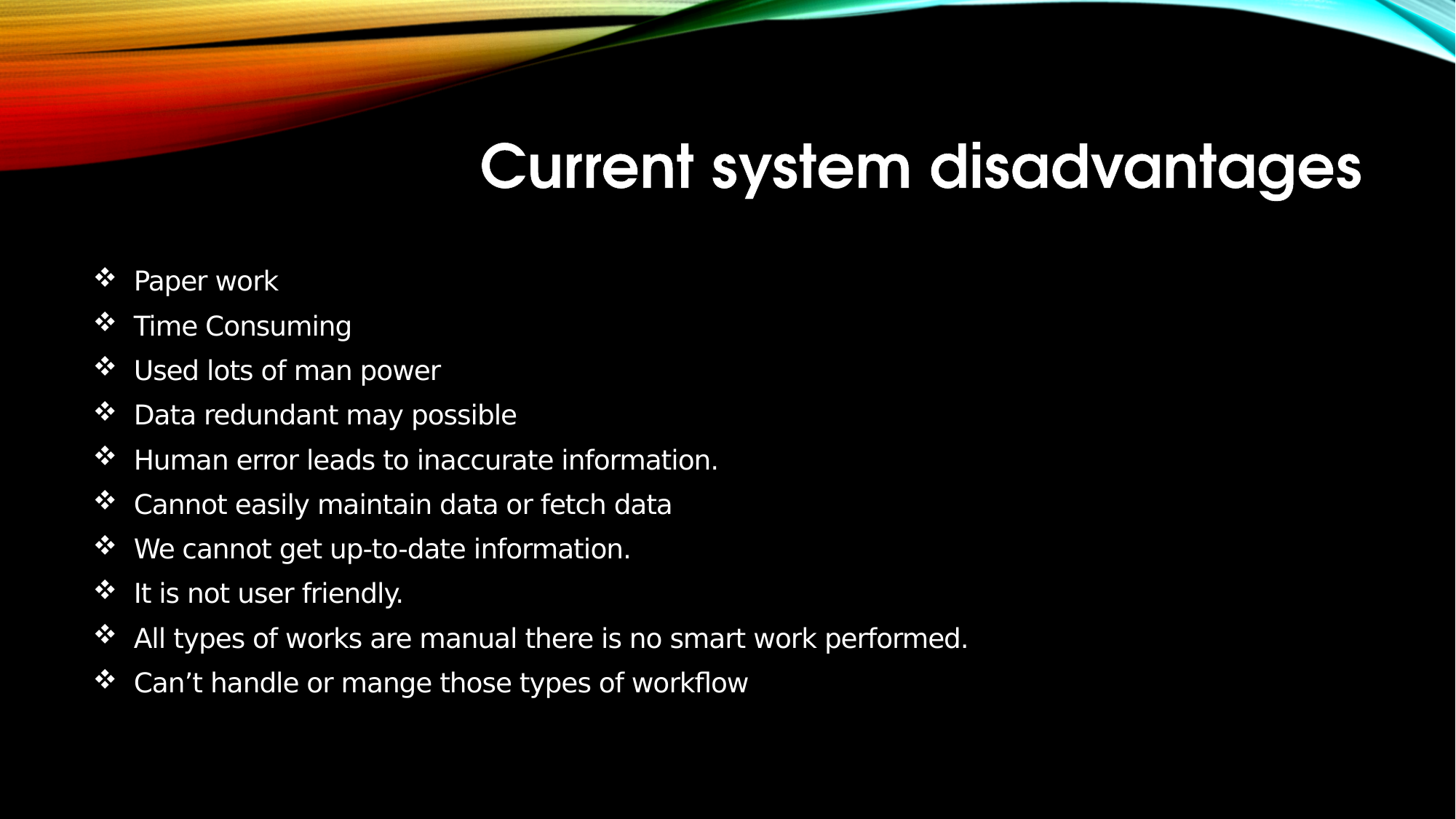

# Current system disadvantages
Paper work
Time Consuming
Used lots of man power
Data redundant may possible
Human error leads to inaccurate information.
Cannot easily maintain data or fetch data
We cannot get up-to-date information.
It is not user friendly.
All types of works are manual there is no smart work performed.
Can’t handle or mange those types of workflow